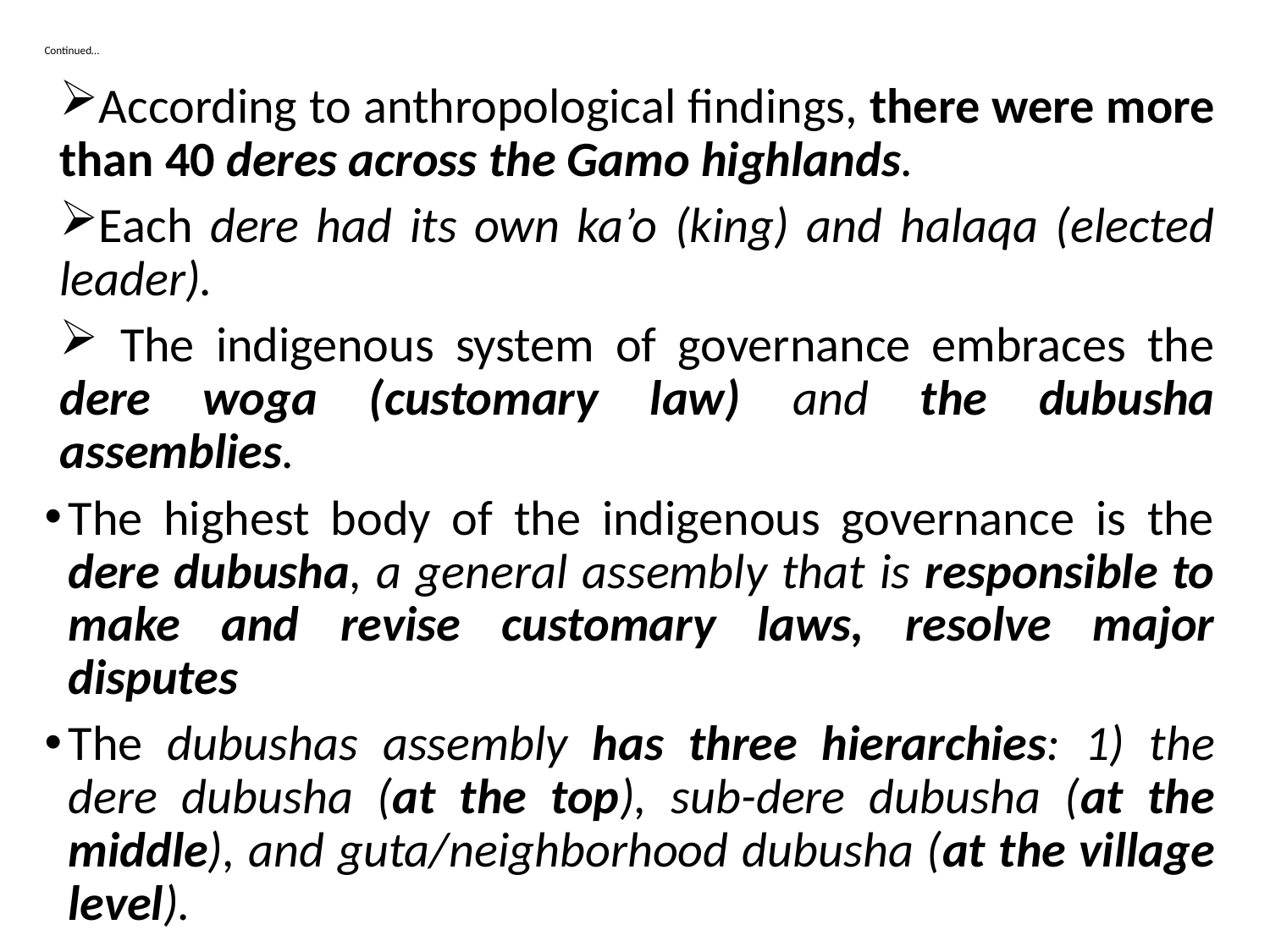

# Continued…
According to anthropological findings, there were more than 40 deres across the Gamo highlands.
Each dere had its own ka’o (king) and halaqa (elected leader).
 The indigenous system of governance embraces the dere woga (customary law) and the dubusha assemblies.
The highest body of the indigenous governance is the dere dubusha, a general assembly that is responsible to make and revise customary laws, resolve major disputes
The dubushas assembly has three hierarchies: 1) the dere dubusha (at the top), sub-dere dubusha (at the middle), and guta/neighborhood dubusha (at the village level).